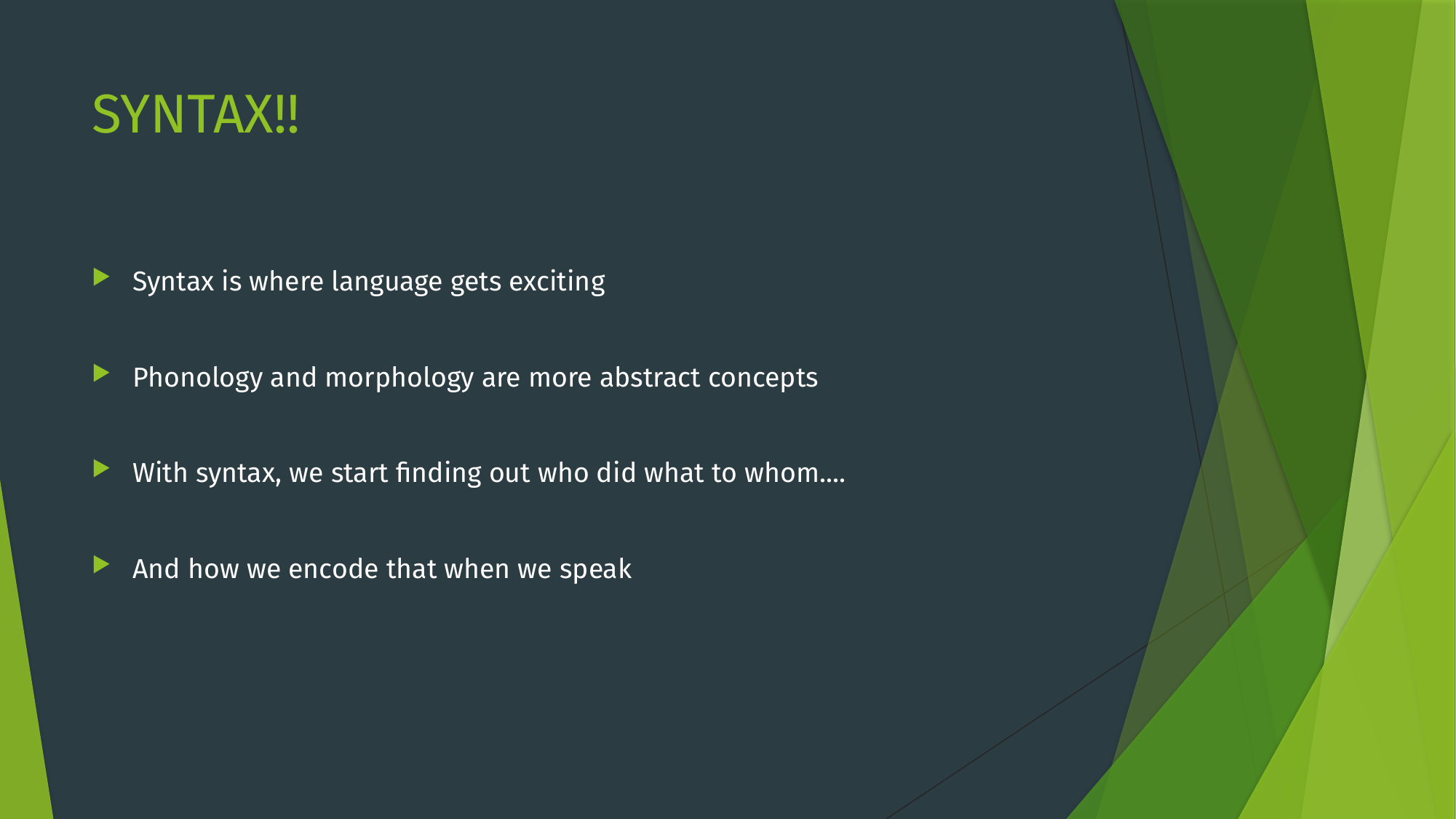

# SYNTAX!!
Syntax is where language gets exciting

Phonology and morphology are more abstract concepts

With syntax, we start finding out who did what to whom....

And how we encode that when we speak